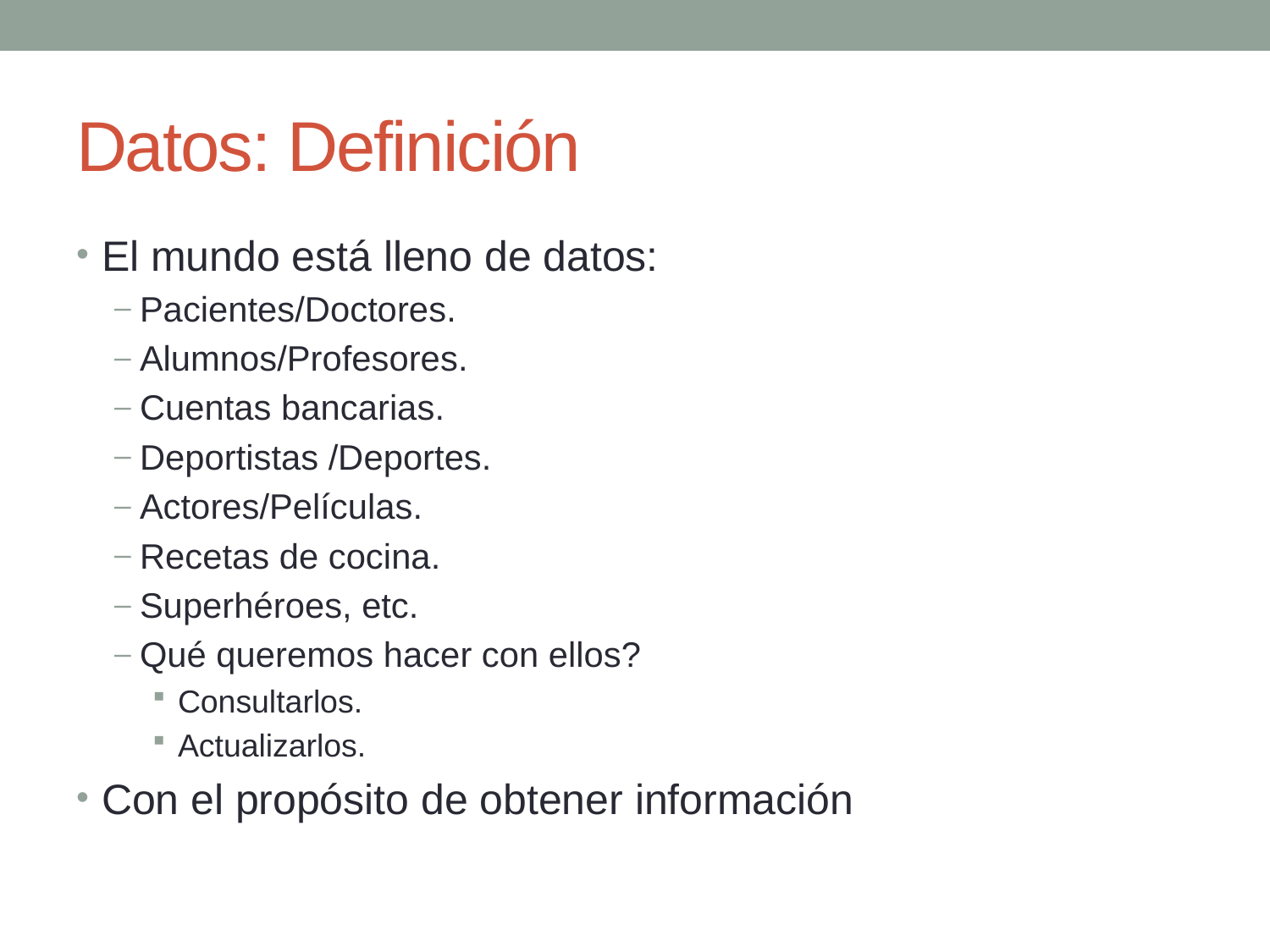

# Datos: Definición
El mundo está lleno de datos:
Pacientes/Doctores.
Alumnos/Profesores.
Cuentas bancarias.
Deportistas /Deportes.
Actores/Películas.
Recetas de cocina.
Superhéroes, etc.
Qué queremos hacer con ellos?
Consultarlos.
Actualizarlos.
Con el propósito de obtener información